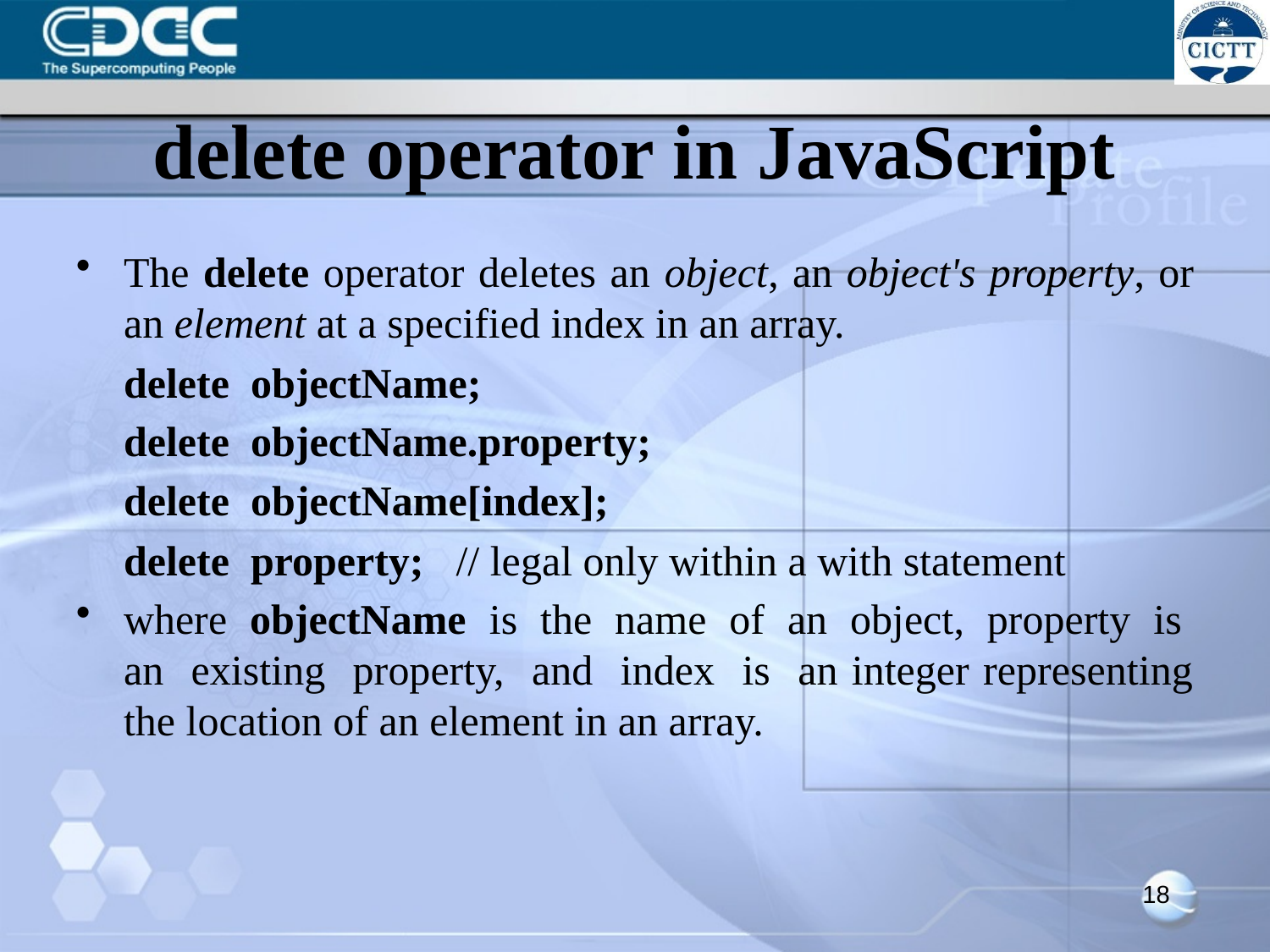

# delete operator in JavaScript
The delete operator deletes an object, an object's property, or an element at a specified index in an array.
	delete  objectName;
	delete  objectName.property;
	delete  objectName[index];
	delete  property;   // legal only within a with statement
where  objectName  is  the  name  of  an  object,  property  is  an  existing  property,  and  index  is  an integer representing the location of an element in an array.